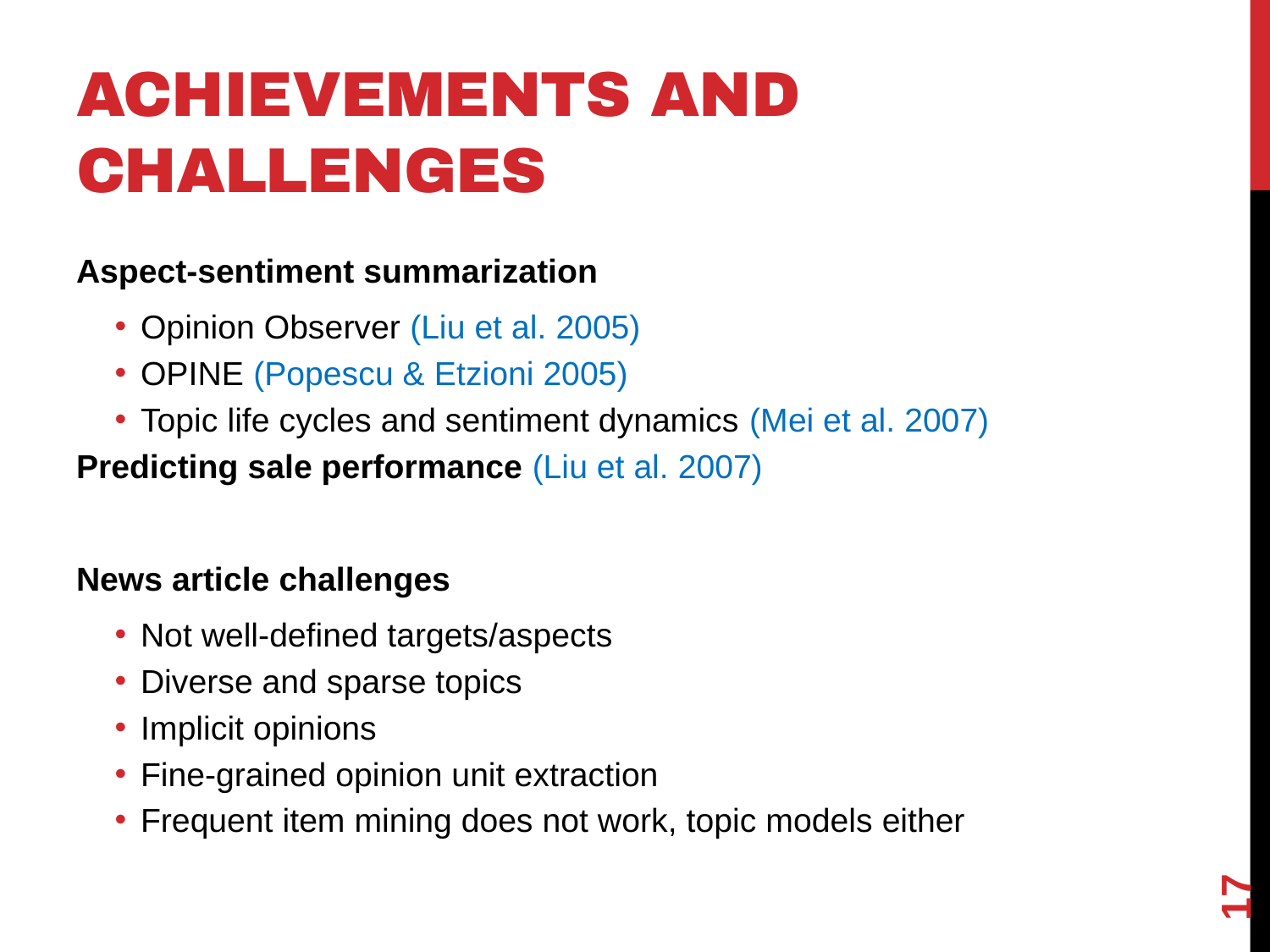

# Achievements and Challenges
Aspect-sentiment summarization
Opinion Observer (Liu et al. 2005)
OPINE (Popescu & Etzioni 2005)
Topic life cycles and sentiment dynamics (Mei et al. 2007)
Predicting sale performance (Liu et al. 2007)

News article challenges
Not well-defined targets/aspects
Diverse and sparse topics
Implicit opinions
Fine-grained opinion unit extraction
Frequent item mining does not work, topic models either
17